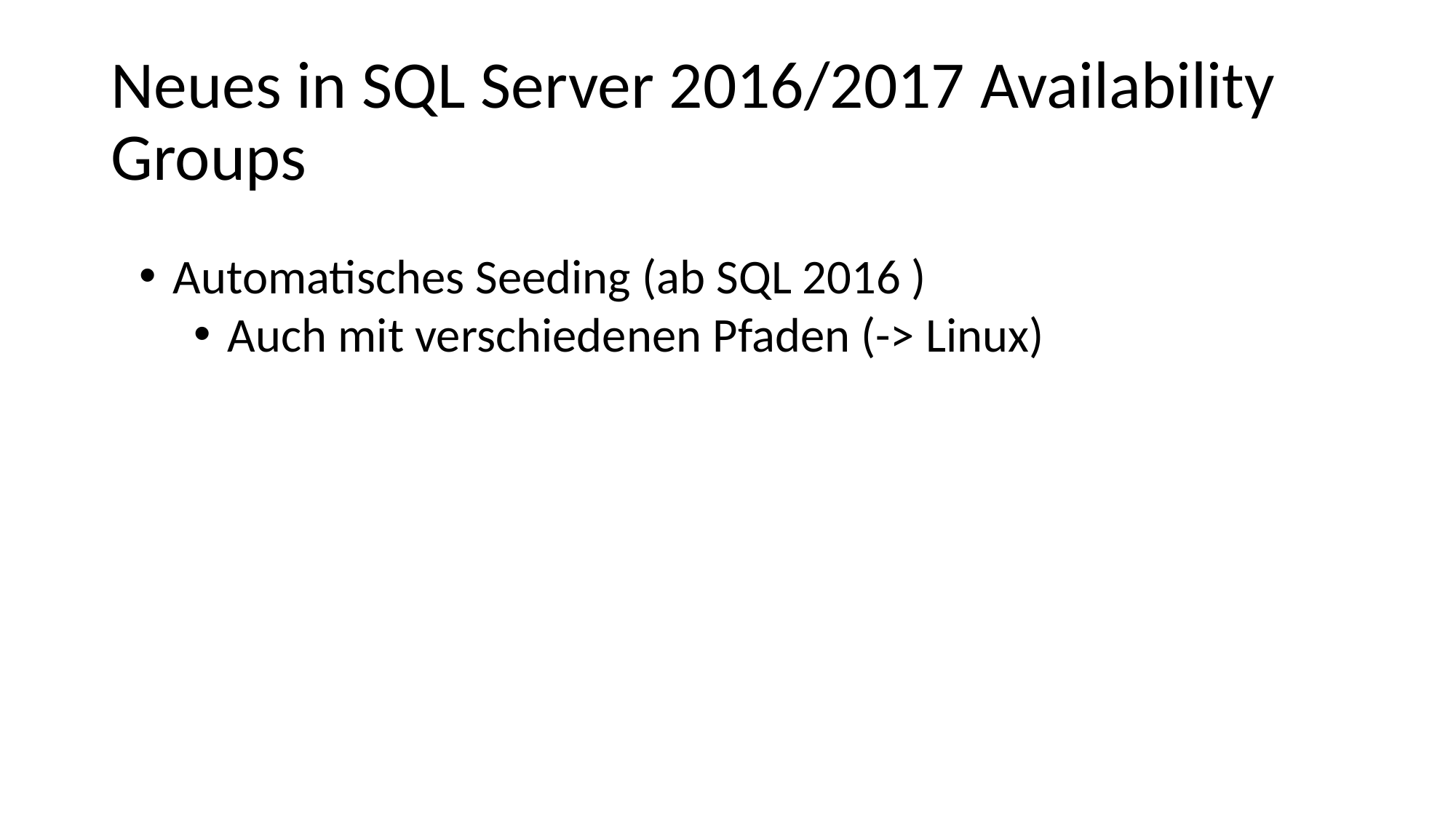

# Neues in SQL Server 2016/2017 Availability Groups
Automatisches Seeding (ab SQL 2016 )
Auch mit verschiedenen Pfaden (-> Linux)